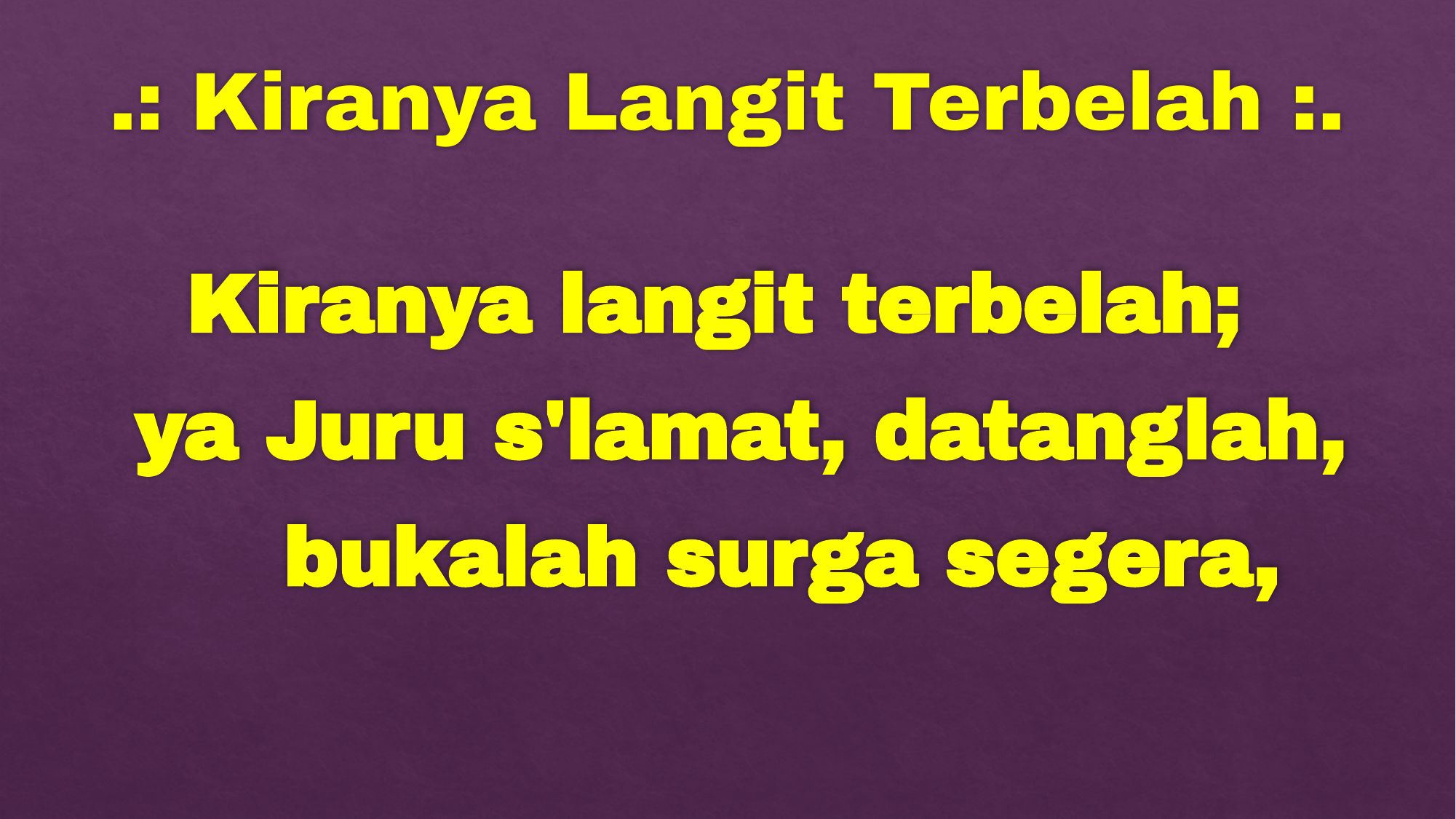

# .: Kiranya Langit Terbelah :.
Kiranya langit terbelah;
 ya Juru s'lamat, datanglah,
	bukalah surga segera,